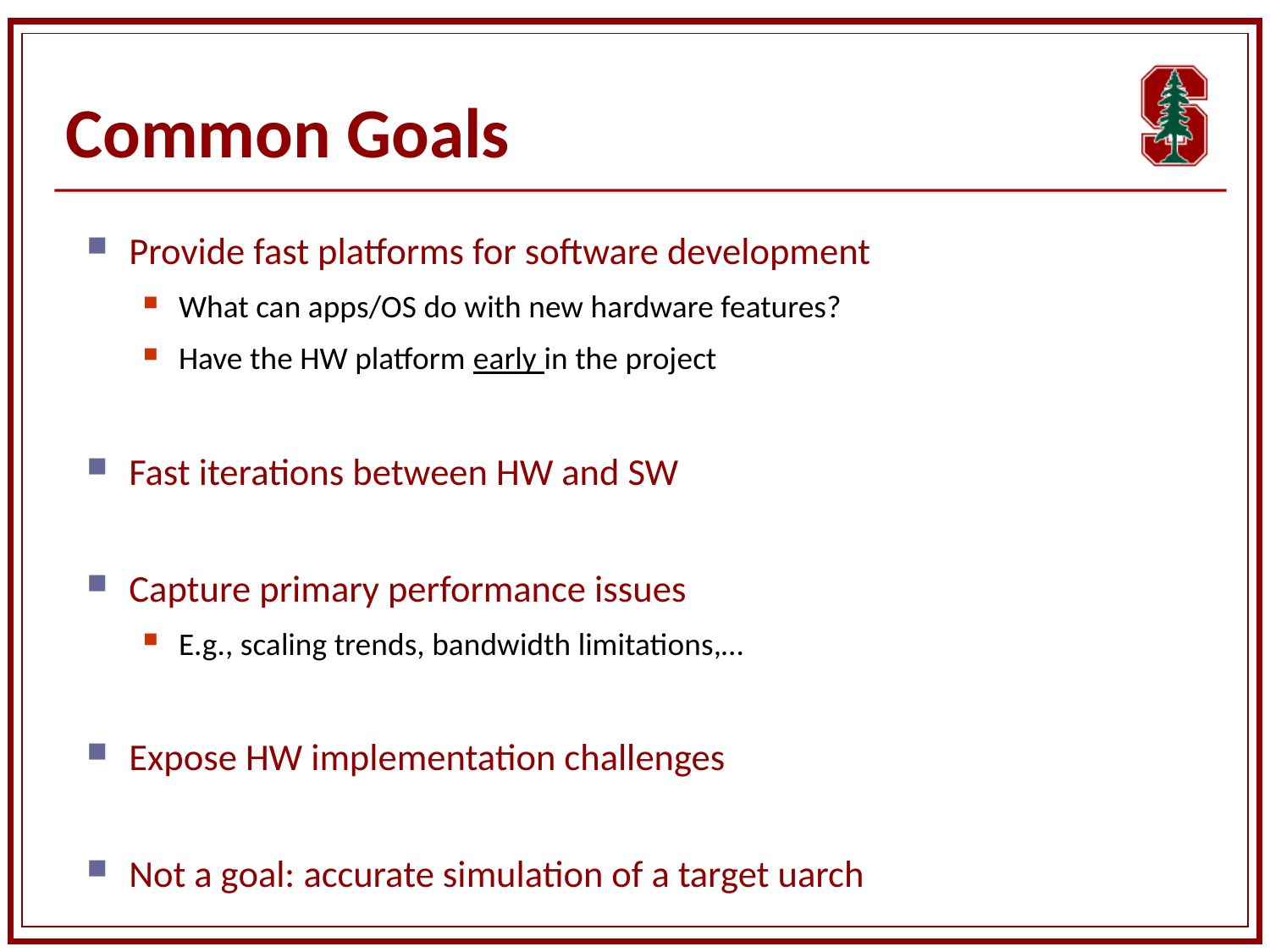

# Common Goals
Provide fast platforms for software development
What can apps/OS do with new hardware features?
Have the HW platform early in the project

Fast iterations between HW and SW

Capture primary performance issues
E.g., scaling trends, bandwidth limitations,…

Expose HW implementation challenges

Not a goal: accurate simulation of a target uarch